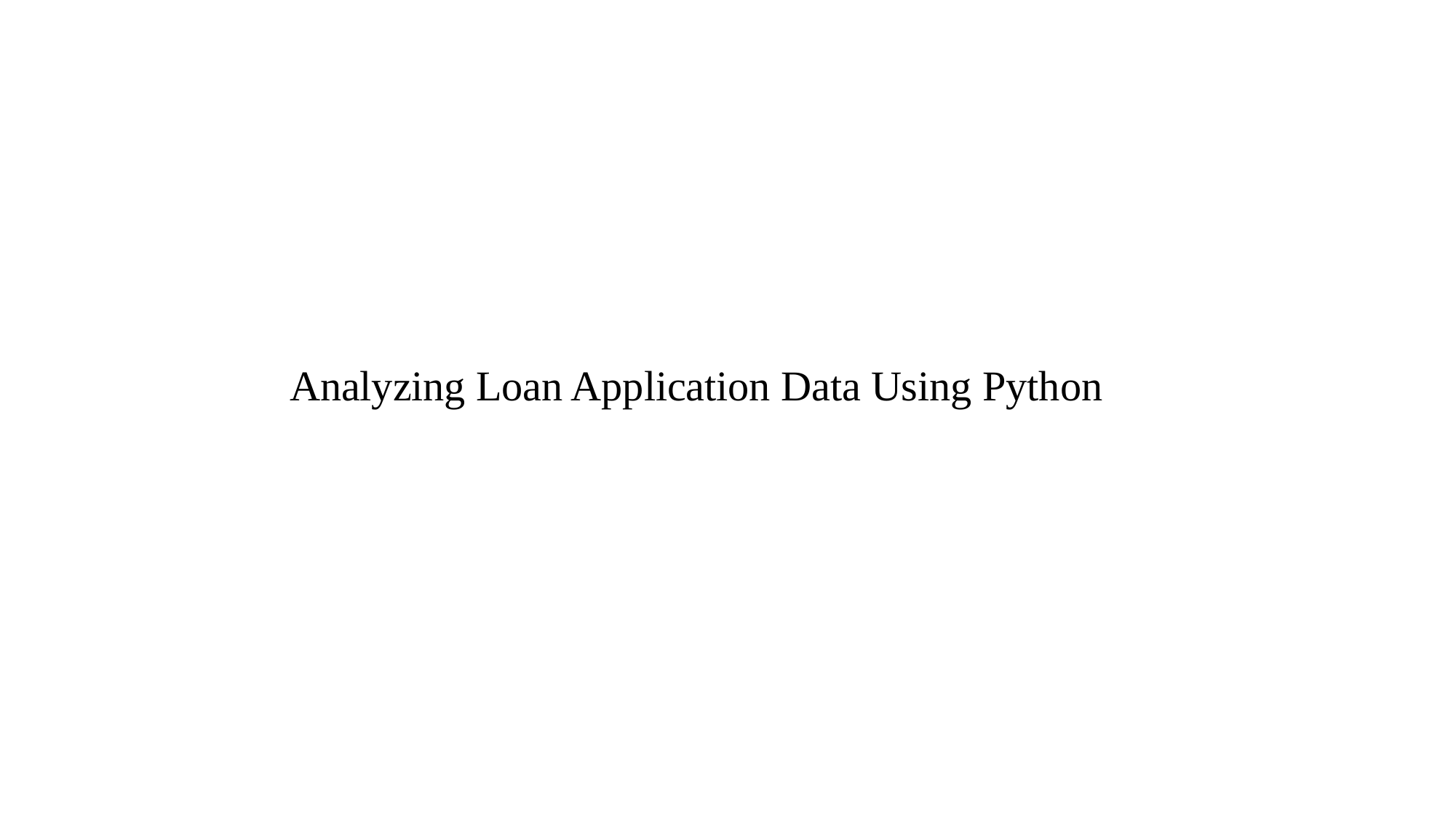

# Analyzing Loan Application Data Using Python